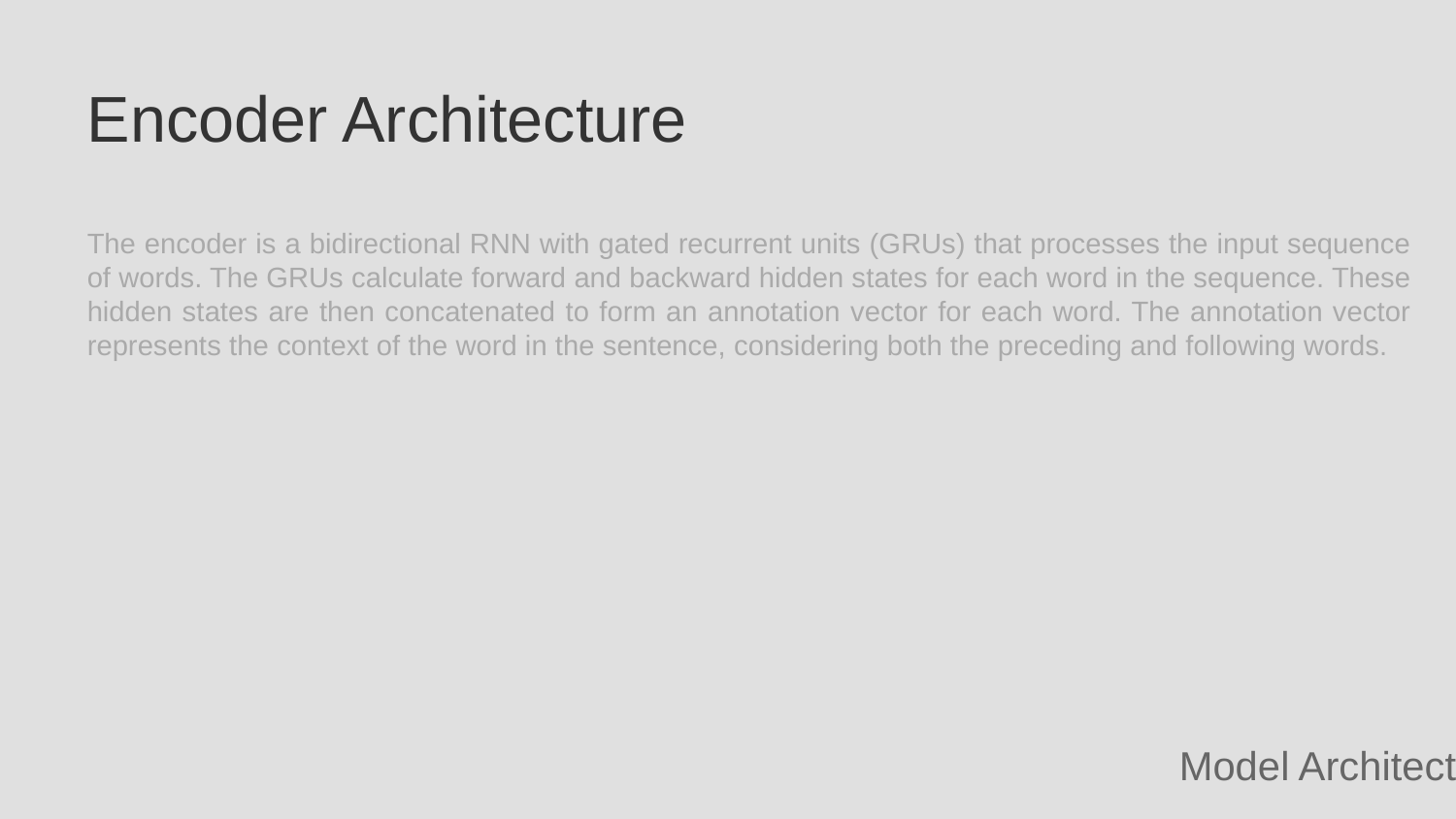

Encoder Architecture
The encoder is a bidirectional RNN with gated recurrent units (GRUs) that processes the input sequence of words. The GRUs calculate forward and backward hidden states for each word in the sequence. These hidden states are then concatenated to form an annotation vector for each word. The annotation vector represents the context of the word in the sentence, considering both the preceding and following words.
Model Architecture